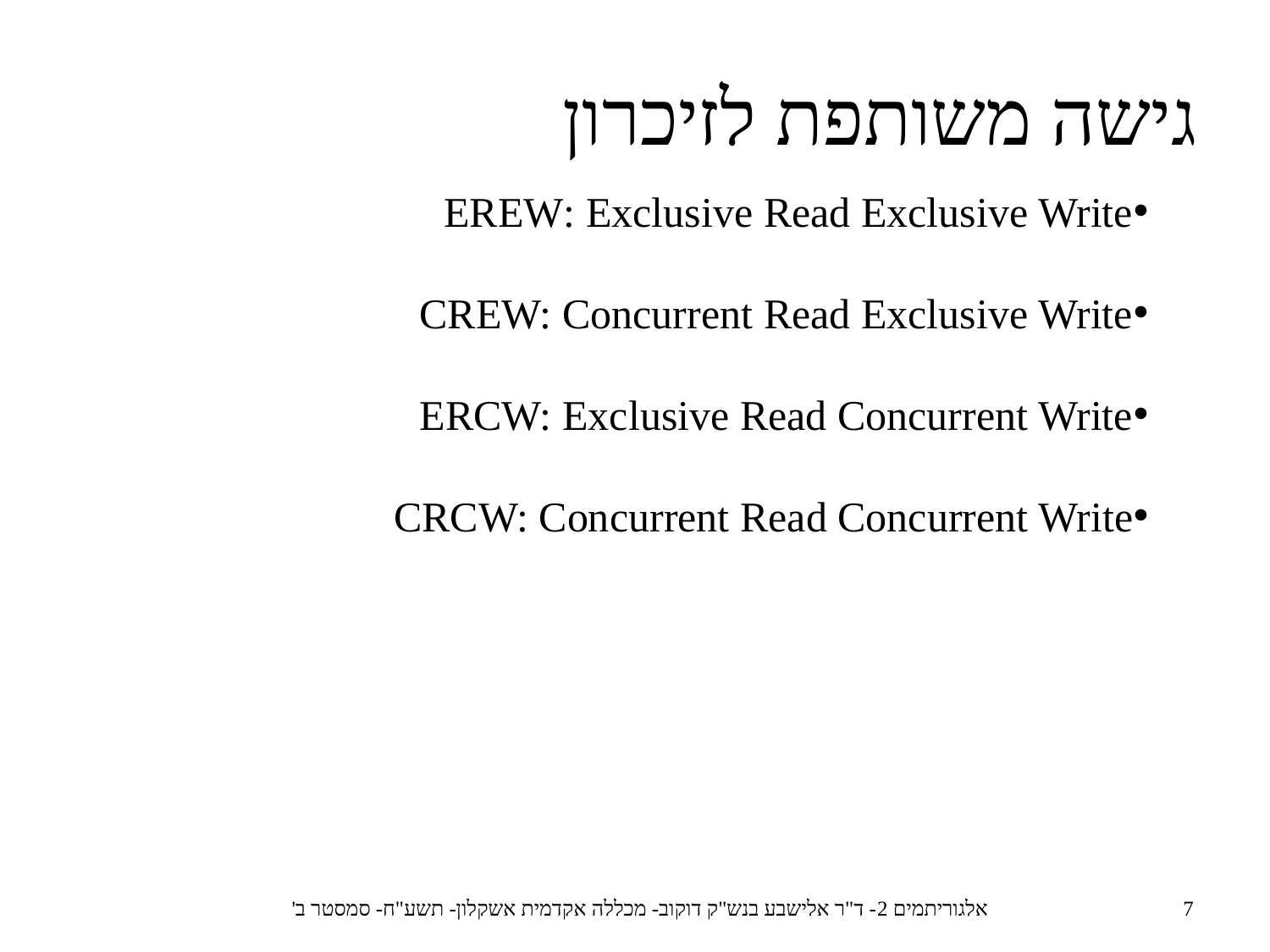

גישה משותפת לזיכרון
EREW: Exclusive Read Exclusive Write

CREW: Concurrent Read Exclusive Write

ERCW: Exclusive Read Concurrent Write

CRCW: Concurrent Read Concurrent Write

אלגוריתמים 2- ד"ר אלישבע בנש"ק דוקוב- מכללה אקדמית אשקלון- תשע"ח- סמסטר ב'
7